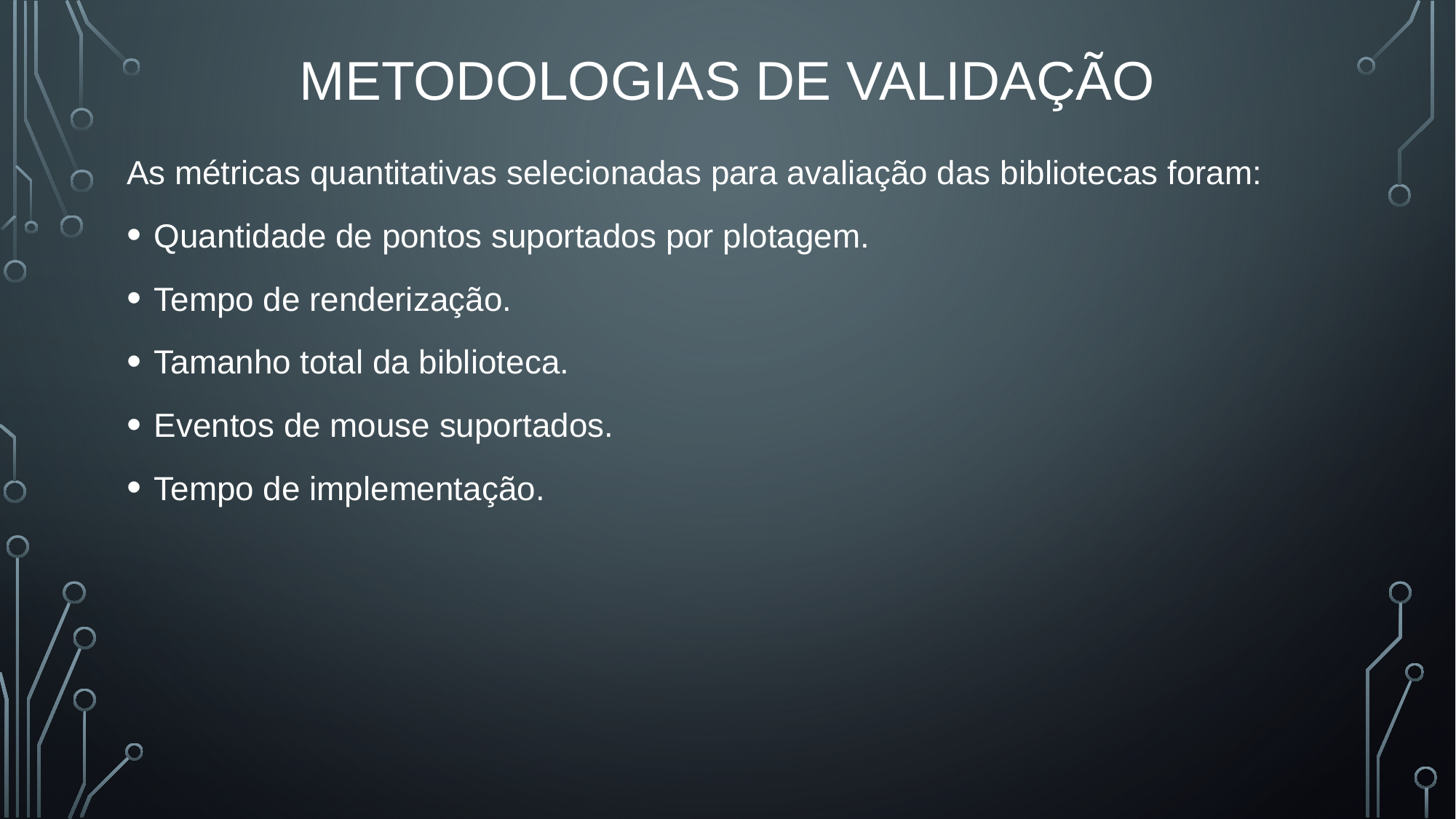

# METODOLOGIAS DE VALIDAÇÃO
As métricas quantitativas selecionadas para avaliação das bibliotecas foram:
Quantidade de pontos suportados por plotagem.
Tempo de renderização.
Tamanho total da biblioteca.
Eventos de mouse suportados.
Tempo de implementação.